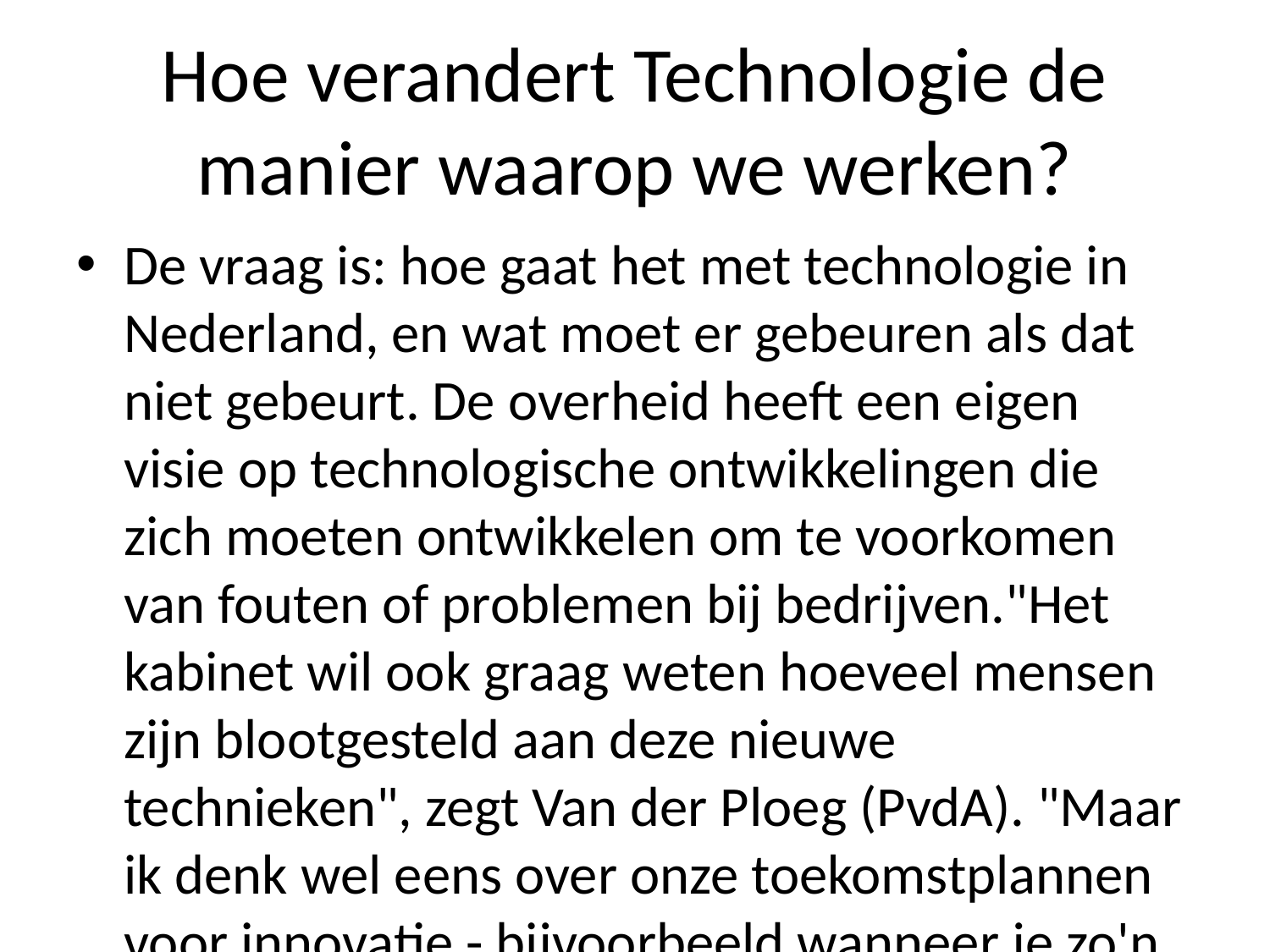

# Hoe verandert Technologie de manier waarop we werken?
De vraag is: hoe gaat het met technologie in Nederland, en wat moet er gebeuren als dat niet gebeurt. De overheid heeft een eigen visie op technologische ontwikkelingen die zich moeten ontwikkelen om te voorkomen van fouten of problemen bij bedrijven."Het kabinet wil ook graag weten hoeveel mensen zijn blootgesteld aan deze nieuwe technieken", zegt Van der Ploeg (PvdA). "Maar ik denk wel eens over onze toekomstplannen voor innovatie - bijvoorbeeld wanneer je zo'n techniek kunt toepassen zonder daarvoor toestemming uit handen nemen".Investeringen worden vaak door overheden gefinancierd via subsidies zoals natuur-en milieuorganisaties hebben genoemd; maar daar komt volgens hem weinig ruimte mee naar besteden tot investeringen binnen organisaties waar ze geen geld meer kunnen krijgen.''Van den Berg vindt dit 'een beetje overdreven'. Hij noemt zichzelf voorstander ervan bewust welke projecten hij kan bijdragen ter ondersteuning daarvan.'Een voorbeeld hiervan zou willen zien wordt nu al eerder samengewerkt tussen universiteiten onder leiding genomen vanuit samenwerkingsprojectjecten rond biotechnologieën waarbij wetenschappers samen